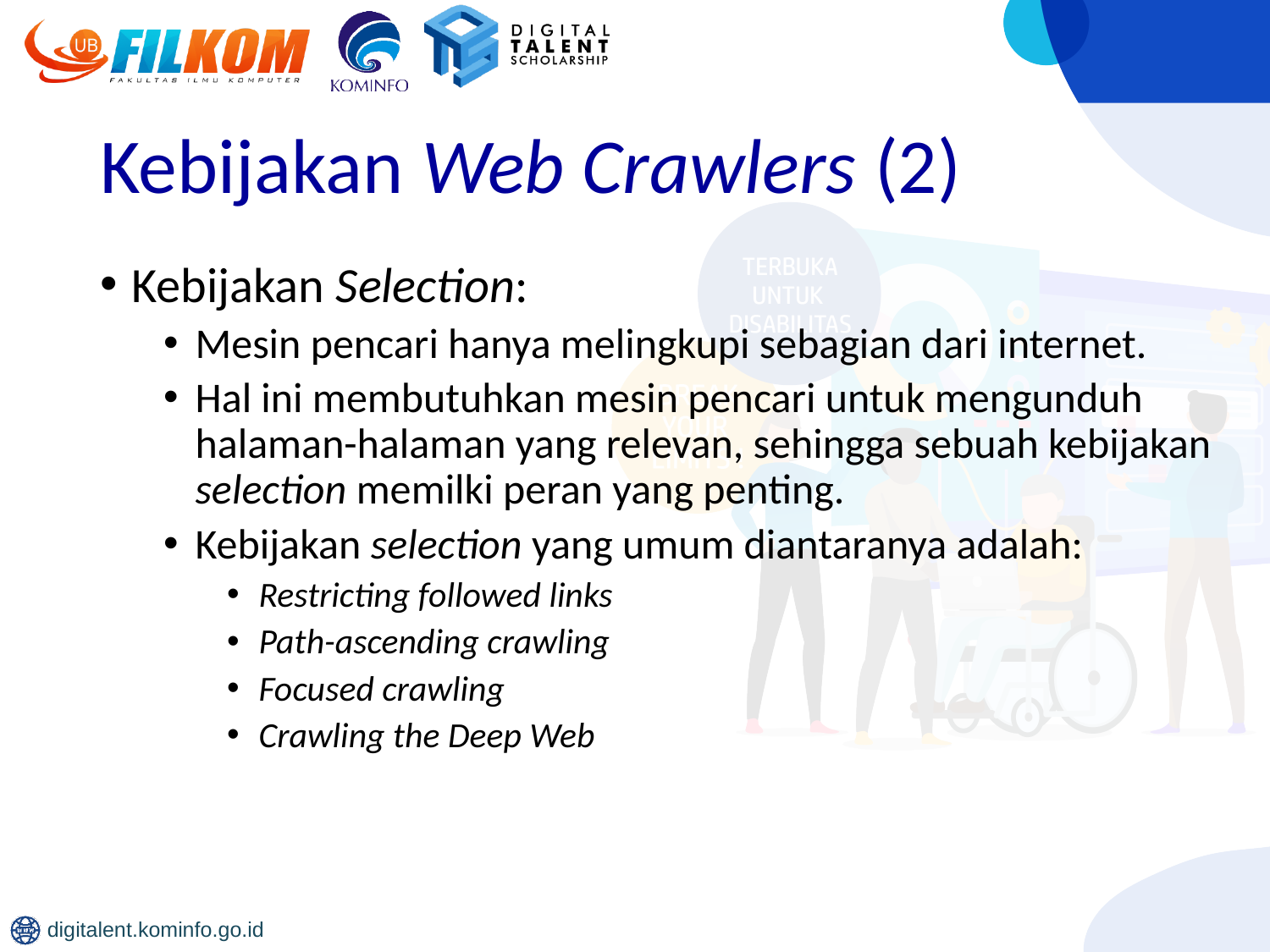

# Kebijakan Web Crawlers (2)
Kebijakan Selection:
Mesin pencari hanya melingkupi sebagian dari internet.
Hal ini membutuhkan mesin pencari untuk mengunduh halaman-halaman yang relevan, sehingga sebuah kebijakan selection memilki peran yang penting.
Kebijakan selection yang umum diantaranya adalah:
Restricting followed links
Path-ascending crawling
Focused crawling
Crawling the Deep Web